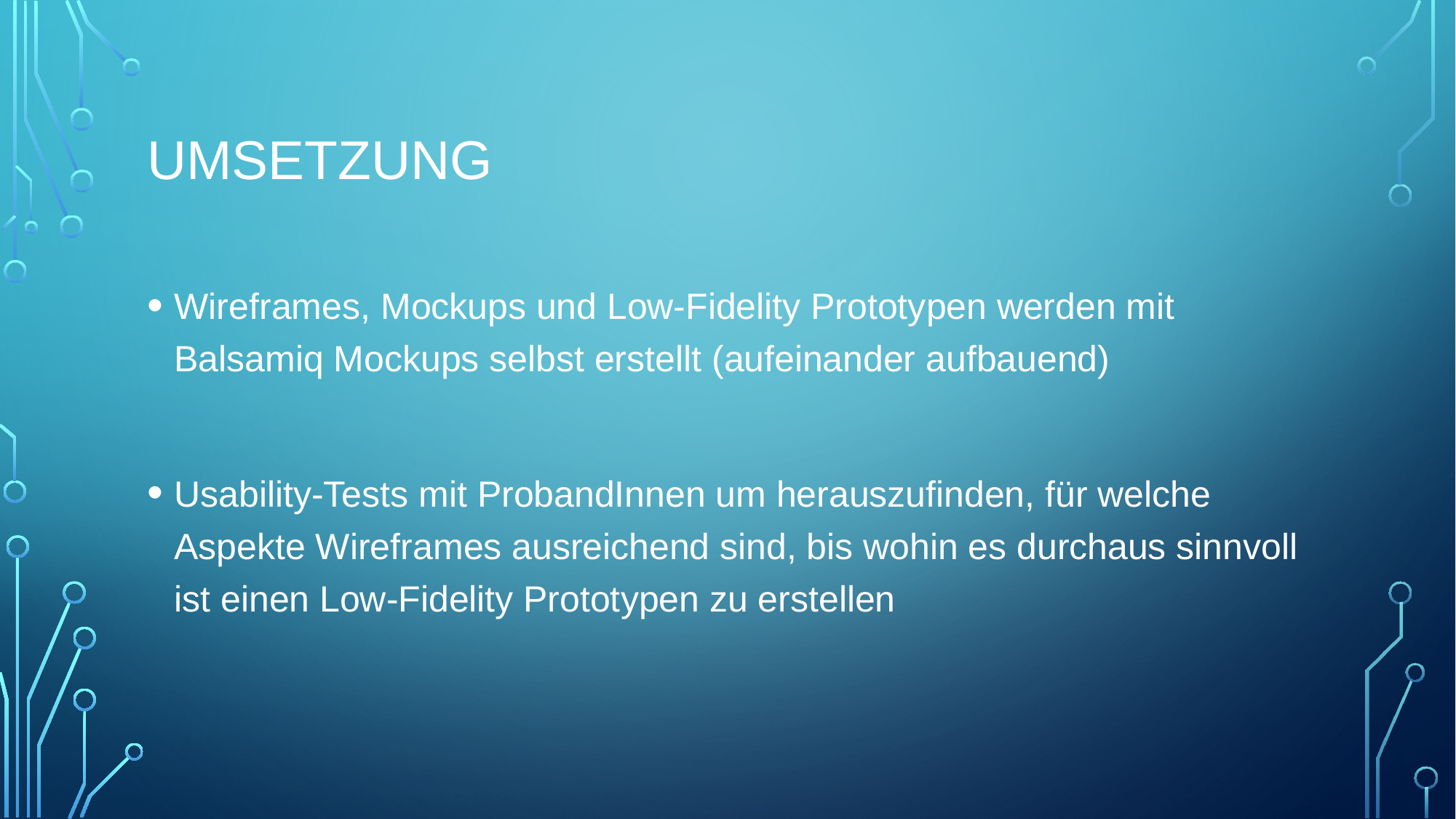

# Umsetzung
Wireframes, Mockups und Low-Fidelity Prototypen werden mit Balsamiq Mockups selbst erstellt (aufeinander aufbauend)

Usability-Tests mit ProbandInnen um herauszufinden, für welche Aspekte Wireframes ausreichend sind, bis wohin es durchaus sinnvoll ist einen Low-Fidelity Prototypen zu erstellen